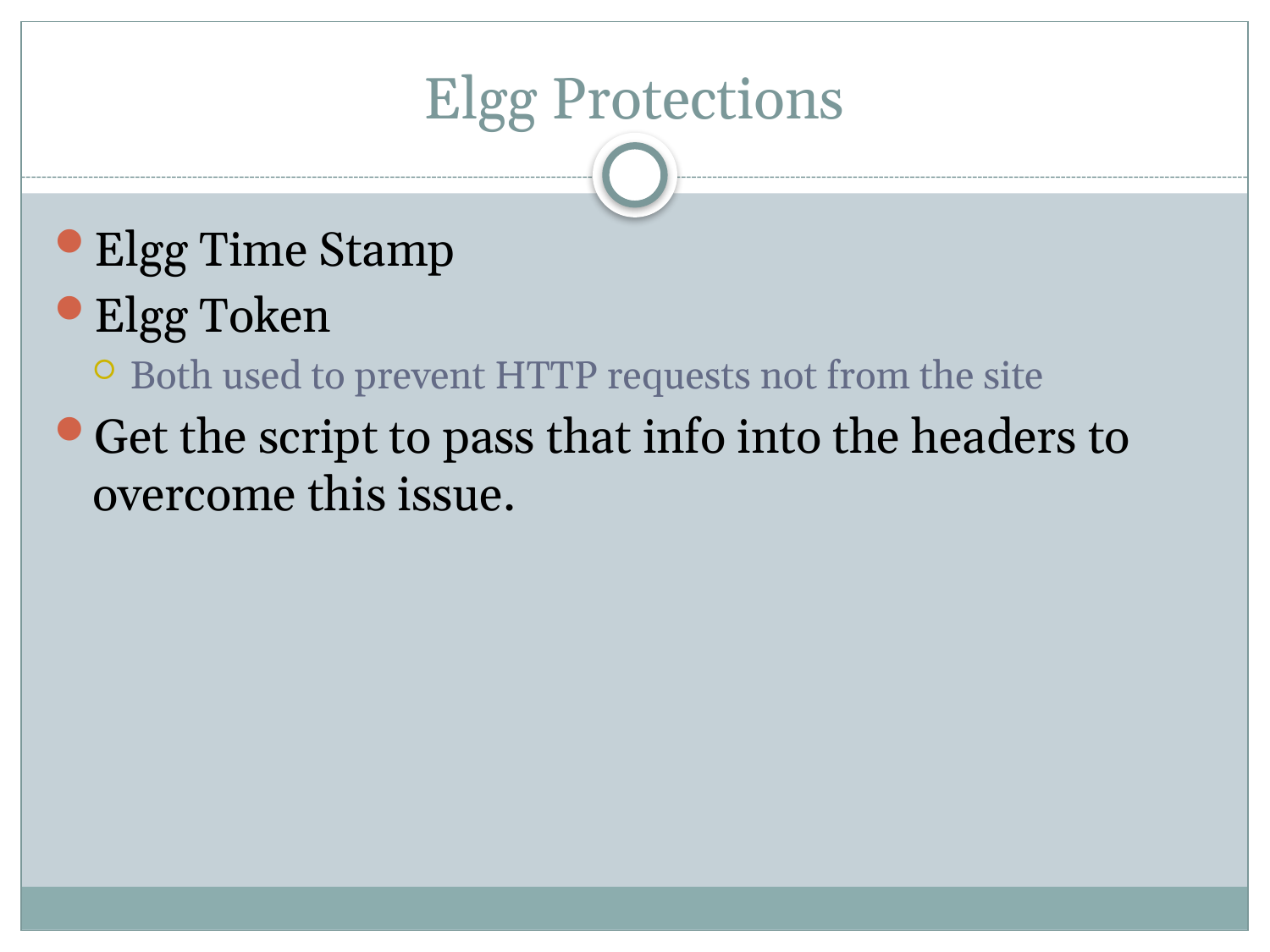

# Elgg Protections
Elgg Time Stamp
Elgg Token
Both used to prevent HTTP requests not from the site
Get the script to pass that info into the headers to overcome this issue.